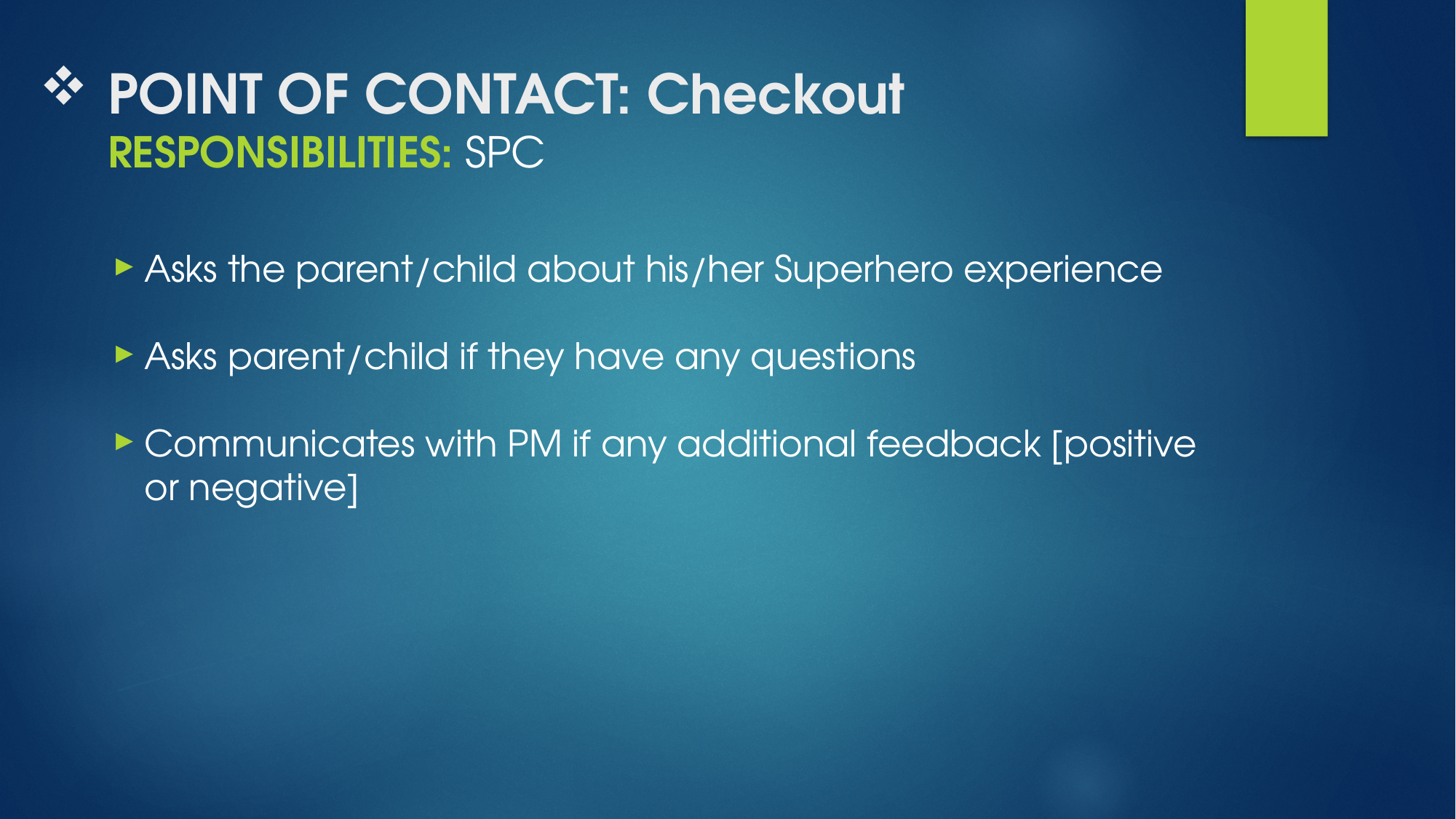

# POINT OF CONTACT: Checkout RESPONSIBILITIES: SPC
Asks the parent/child about his/her Superhero experience

Asks parent/child if they have any questions

Communicates with PM if any additional feedback [positive or negative]